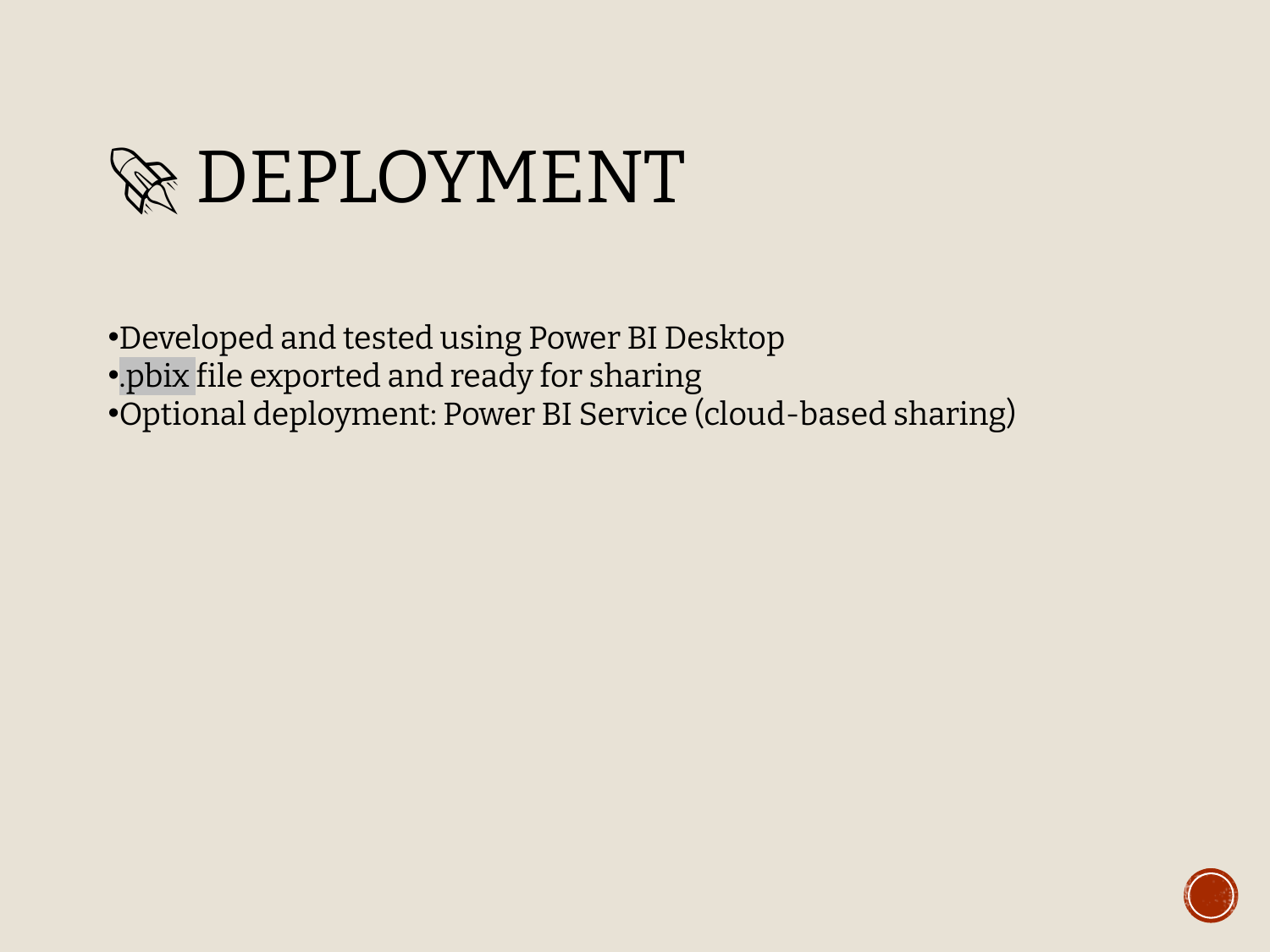

🚀 Deployment
Developed and tested using Power BI Desktop
.pbix file exported and ready for sharing
Optional deployment: Power BI Service (cloud-based sharing)